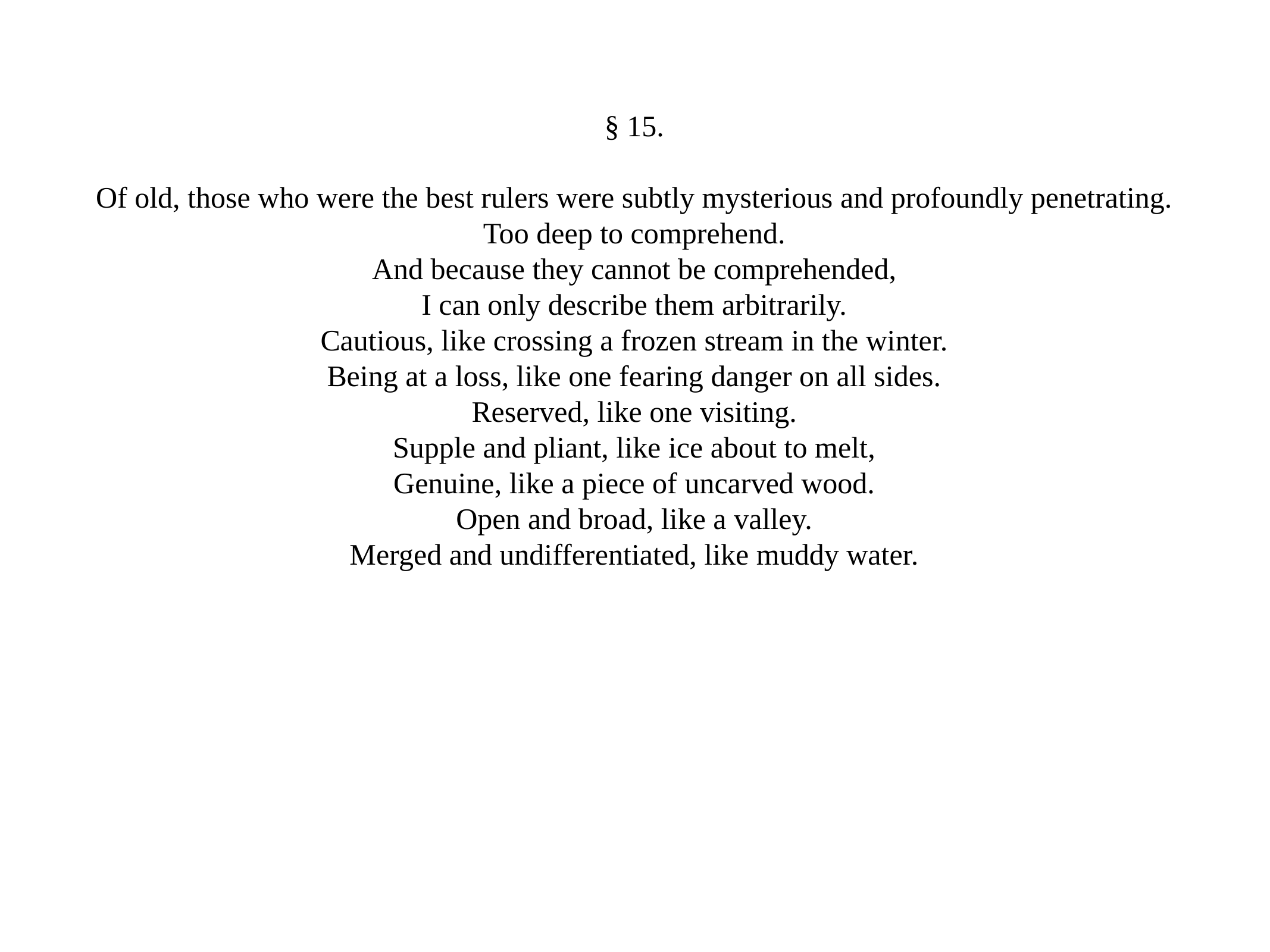

§ 15.

Of old, those who were the best rulers were subtly mysterious and profoundly penetrating.
Too deep to comprehend.
And because they cannot be comprehended,
I can only describe them arbitrarily.
Cautious, like crossing a frozen stream in the winter.
Being at a loss, like one fearing danger on all sides.
Reserved, like one visiting.
Supple and pliant, like ice about to melt,
Genuine, like a piece of uncarved wood.
Open and broad, like a valley.
Merged and undifferentiated, like muddy water.